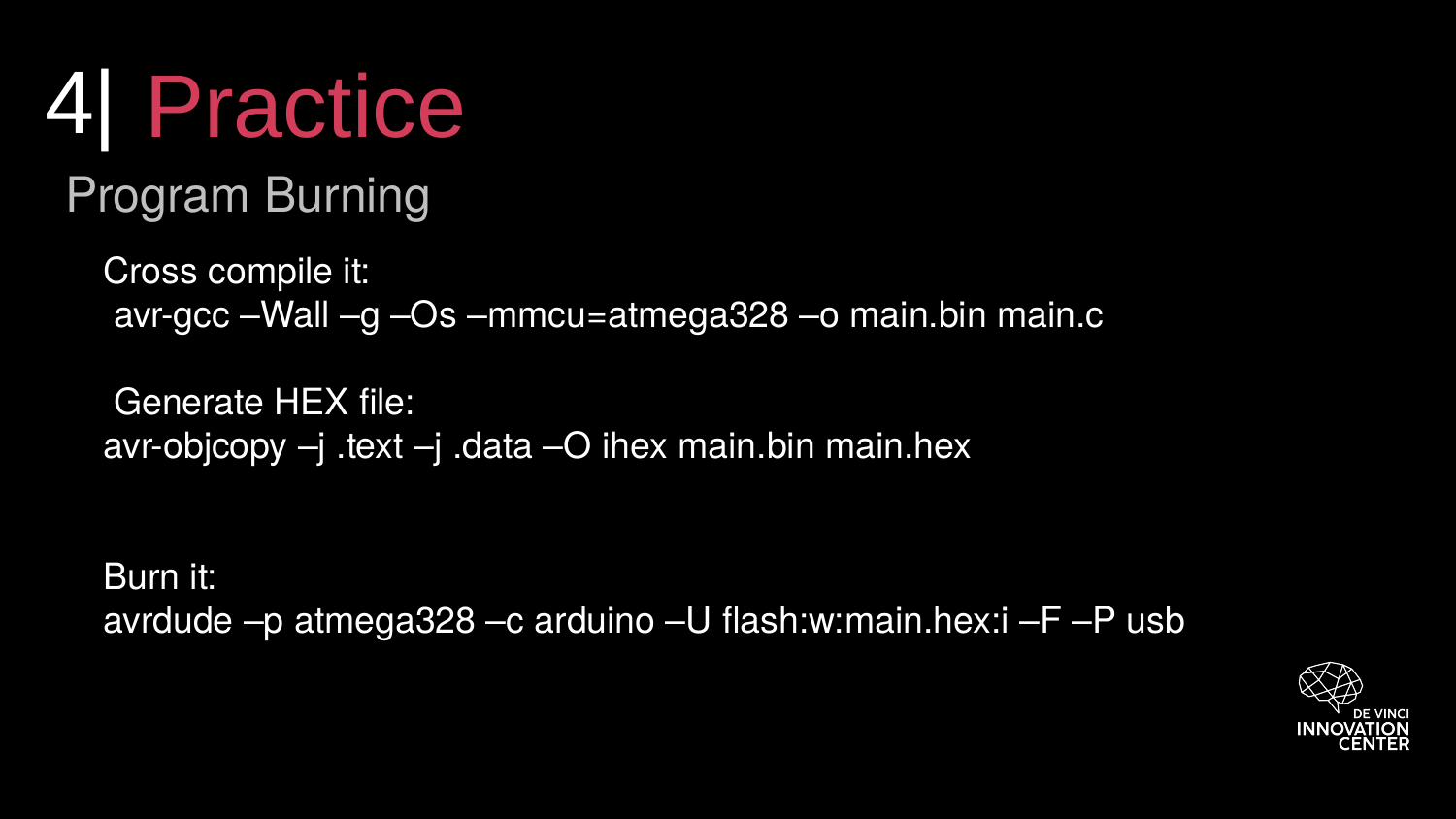

4|
Practice

Program Burning
Cross compile it:
 avr-gcc –Wall –g –Os –mmcu=atmega328 –o main.bin main.c

 Generate HEX file:
avr-objcopy –j .text –j .data –O ihex main.bin main.hex

Burn it:
avrdude –p atmega328 –c arduino –U flash:w:main.hex:i –F –P usb